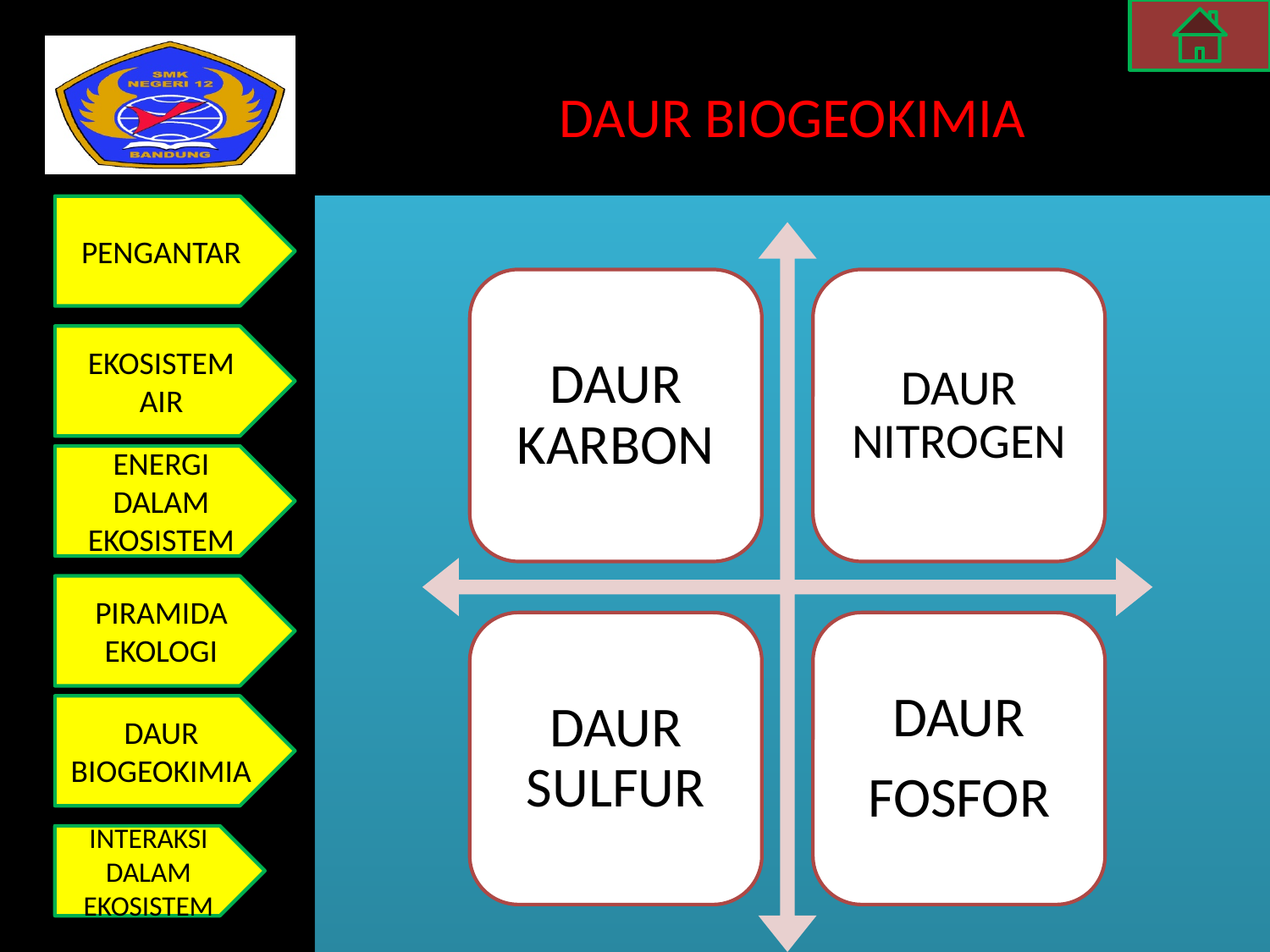

# DAUR BIOGEOKIMIA
DAUR KARBON
DAUR NITROGEN
DAUR SULFUR
DAUR
FOSFOR